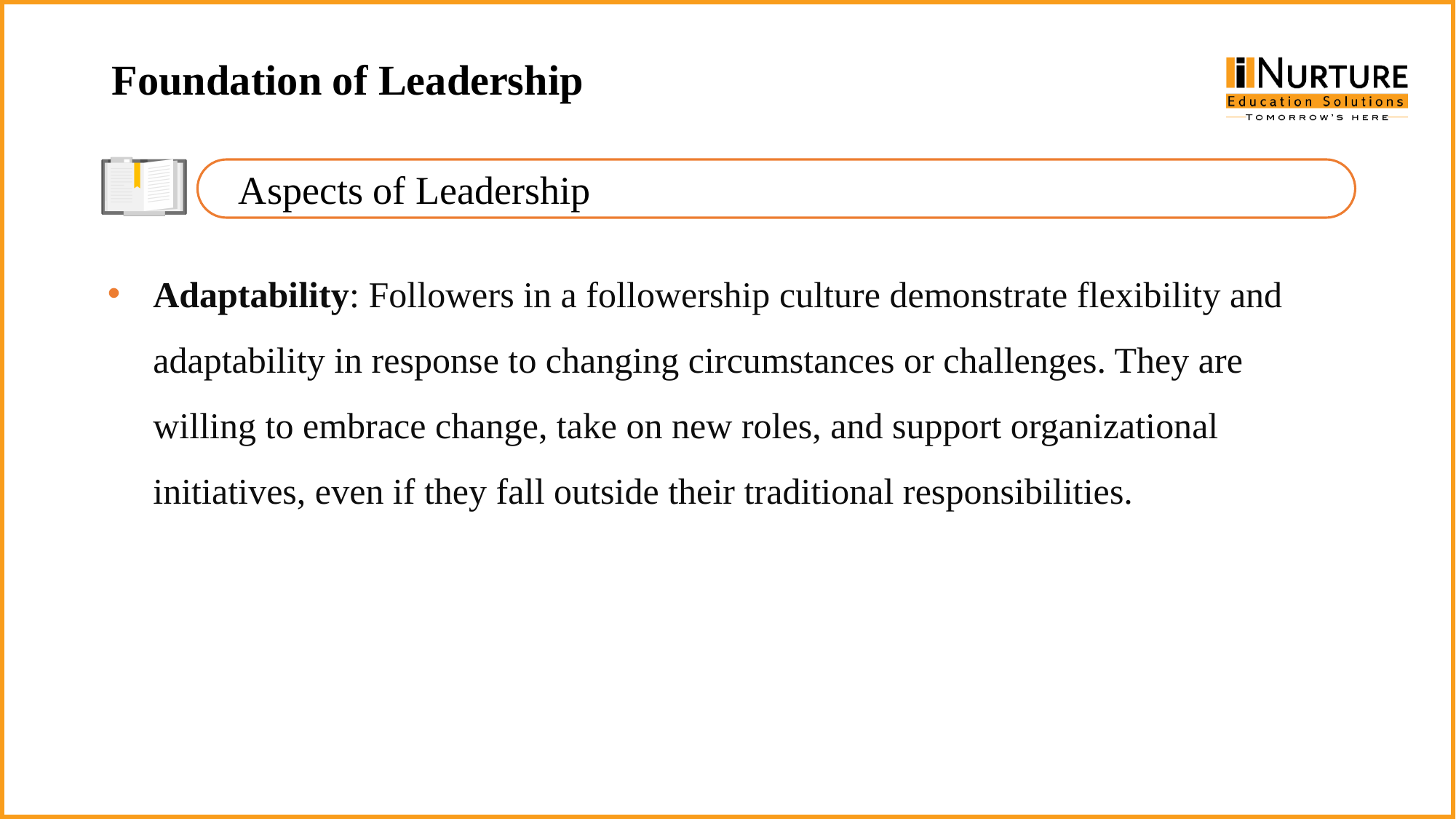

Foundation of Leadership

Aspects of Leadership

Adaptability: Followers in a followership culture demonstrate flexibility and adaptability in response to changing circumstances or challenges. They are willing to embrace change, take on new roles, and support organizational initiatives, even if they fall outside their traditional responsibilities.